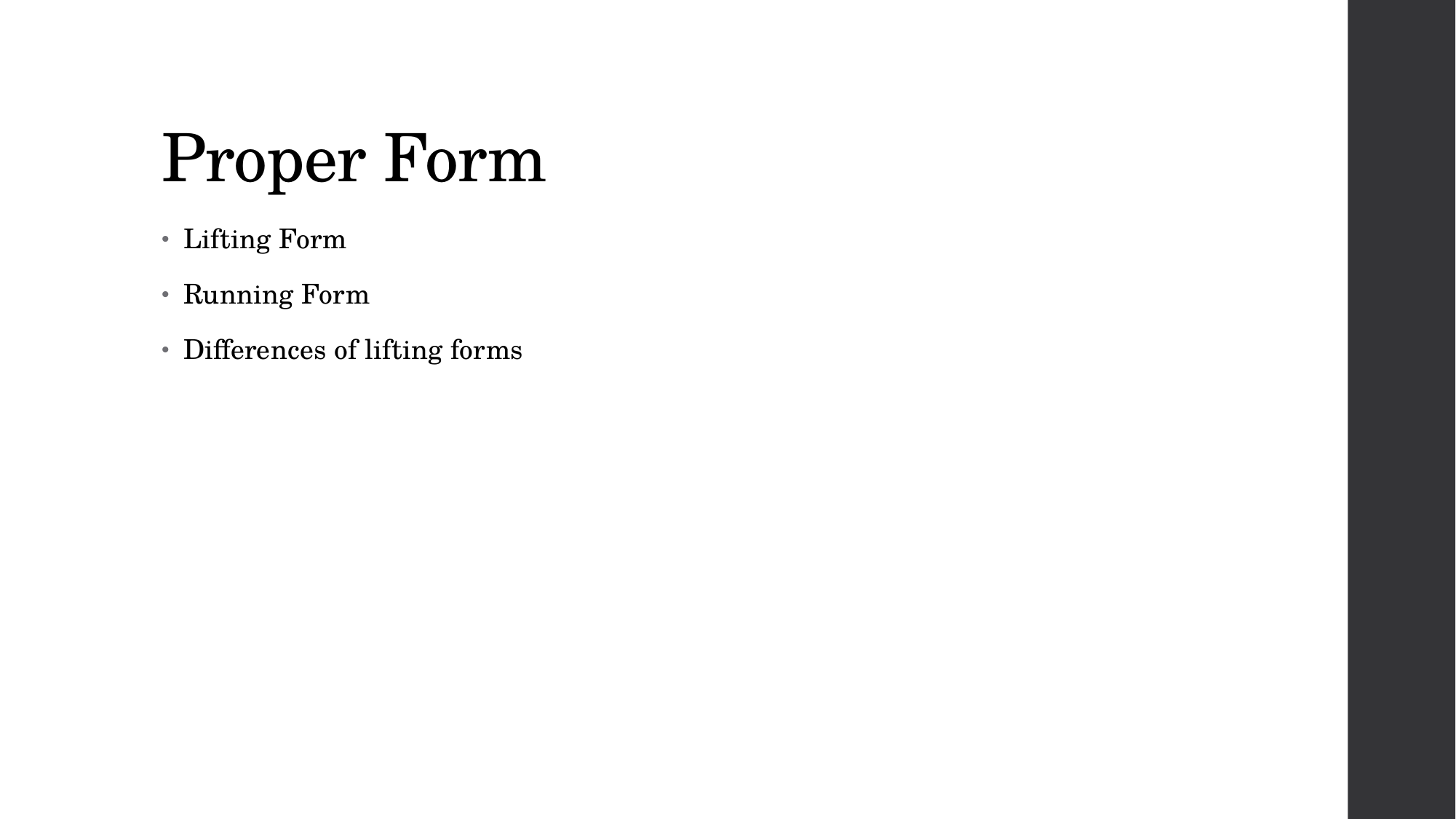

# Proper Form
Lifting Form
Running Form
Differences of lifting forms